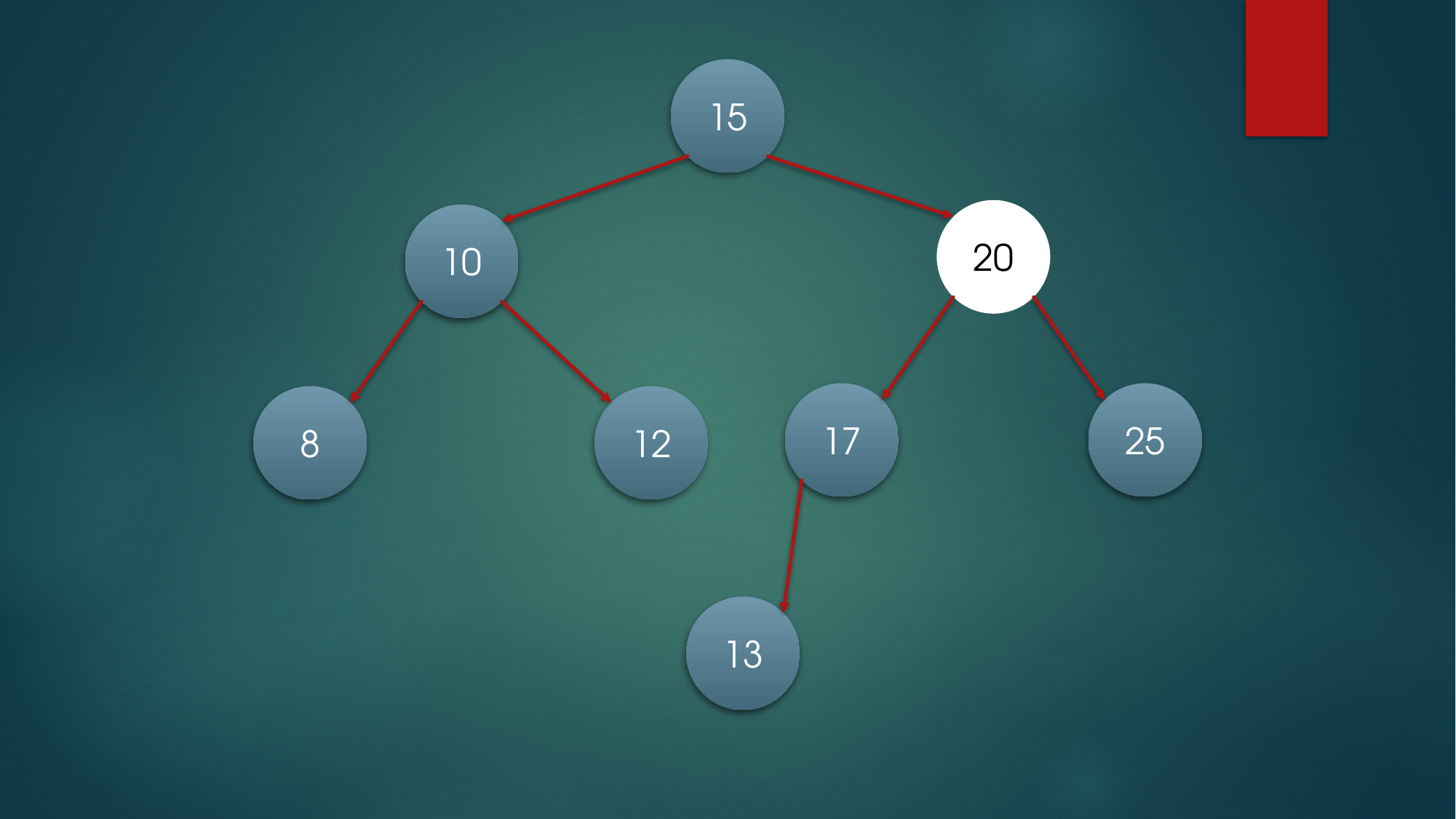

15
20
10
17
25
8
12
13